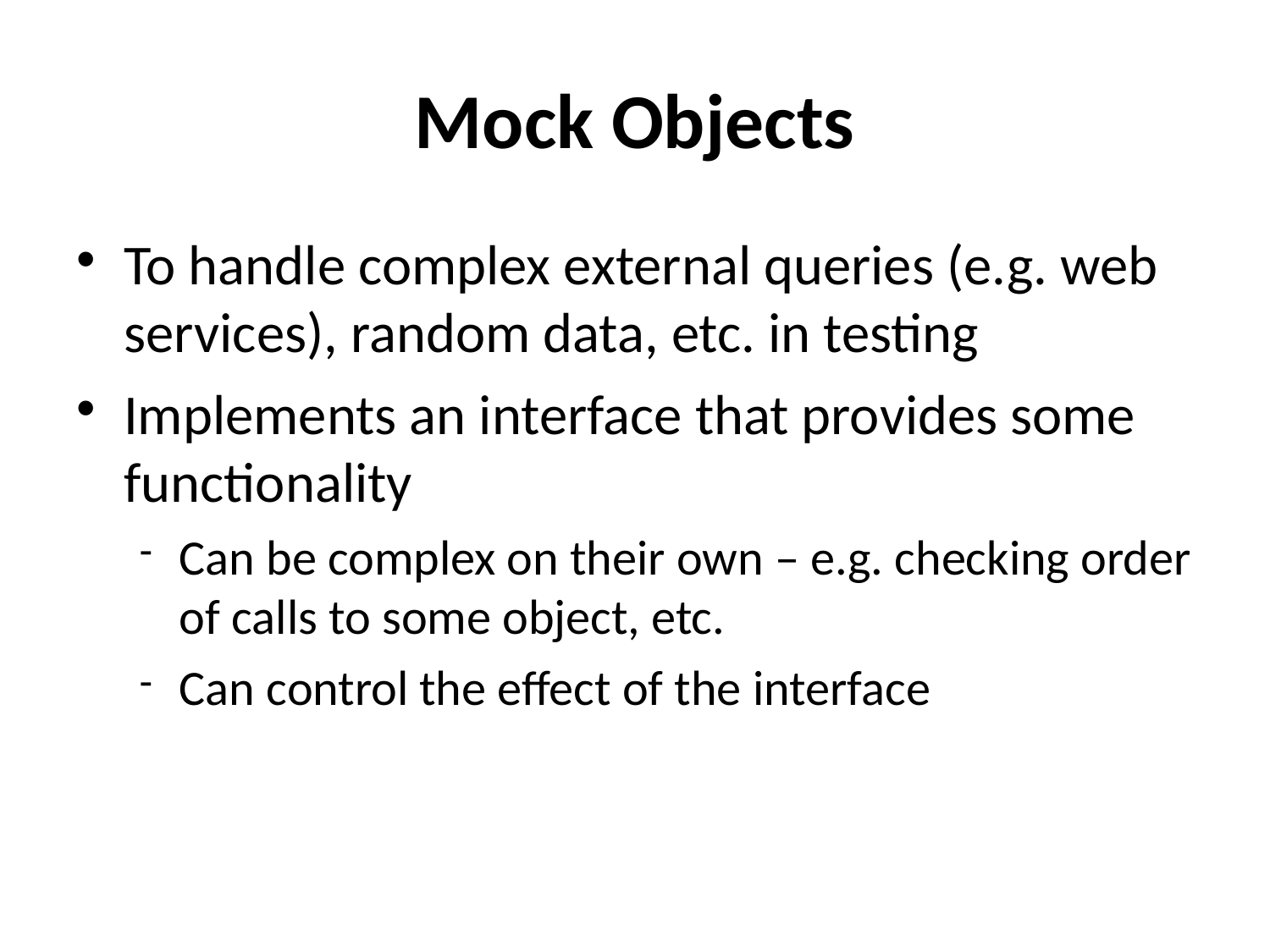

# Mock Objects
To handle complex external queries (e.g. web services), random data, etc. in testing
Implements an interface that provides some functionality
Can be complex on their own – e.g. checking order of calls to some object, etc.
Can control the effect of the interface